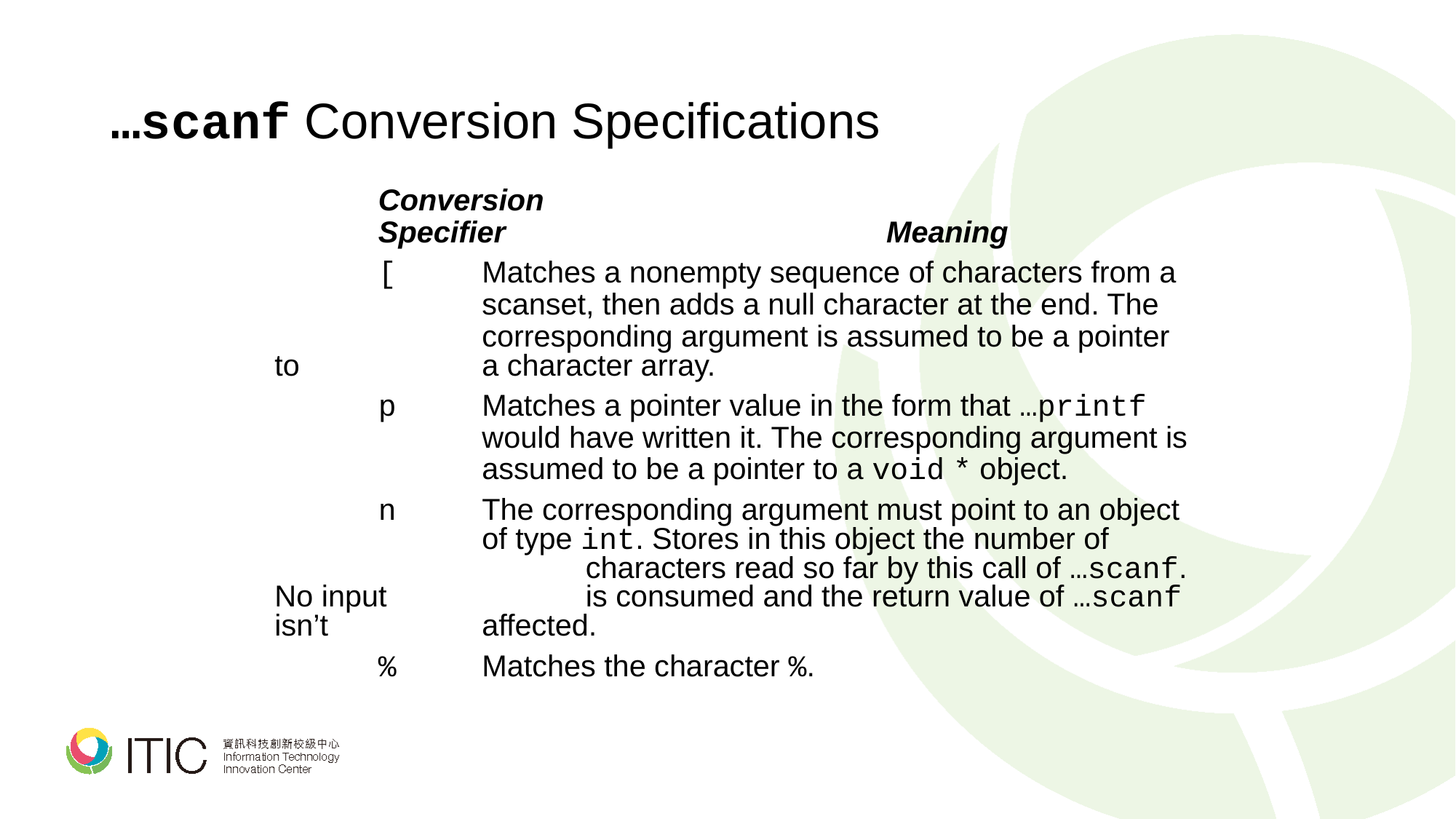

# …scanf Conversion Specifications
	Conversion
	Specifier	                                    Meaning
	[	Matches a nonempty sequence of characters from a
		scanset, then adds a null character at the end. The
		corresponding argument is assumed to be a pointer to   		a character array.
	p	Matches a pointer value in the form that …printf
		would have written it. The corresponding argument is
		assumed to be a pointer to a void * object.
	n	The corresponding argument must point to an object  		of type int. Stores in this object the number of  			characters read so far by this call of …scanf. No input 	 	is consumed and the return value of …scanf isn’t  	 	affected.
	%	Matches the character %.